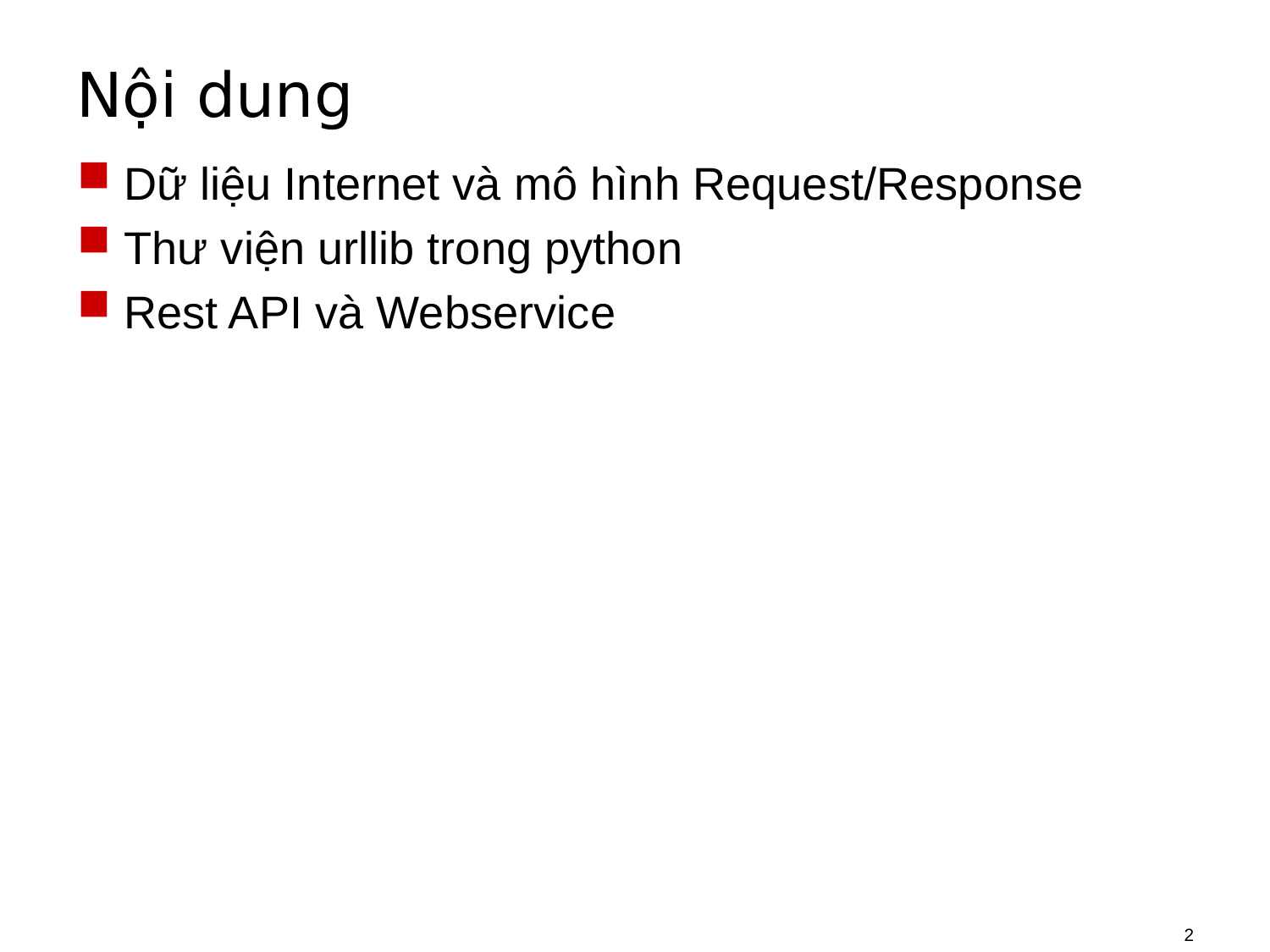

# Nội dung
Dữ liệu Internet và mô hình Request/Response
Thư viện urllib trong python
Rest API và Webservice
2